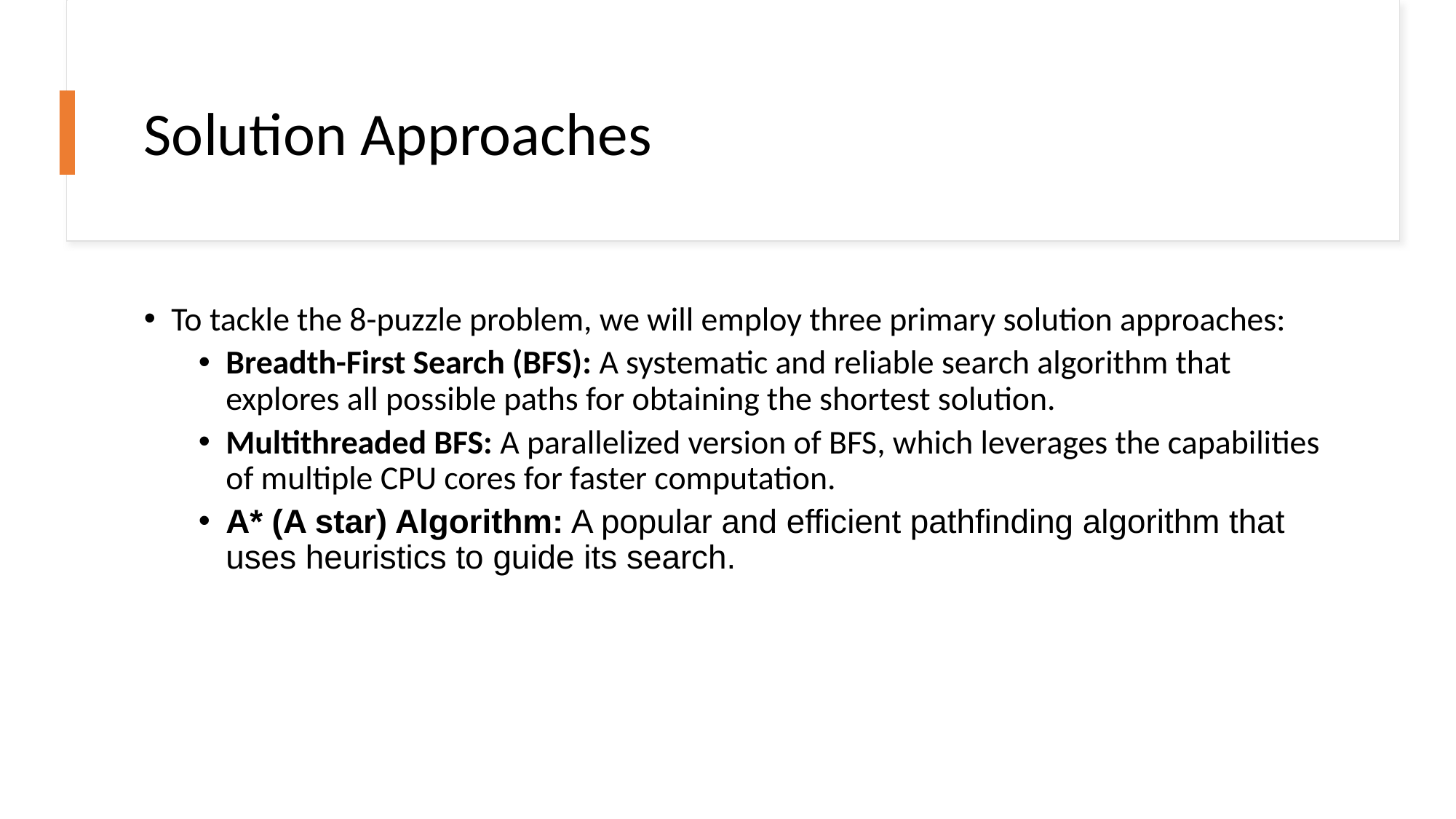

# Solution Approaches

To tackle the 8-puzzle problem, we will employ three primary solution approaches:
Breadth-First Search (BFS): A systematic and reliable search algorithm that explores all possible paths for obtaining the shortest solution.
Multithreaded BFS: A parallelized version of BFS, which leverages the capabilities of multiple CPU cores for faster computation.
A* (A star) Algorithm: A popular and efficient pathfinding algorithm that uses heuristics to guide its search.